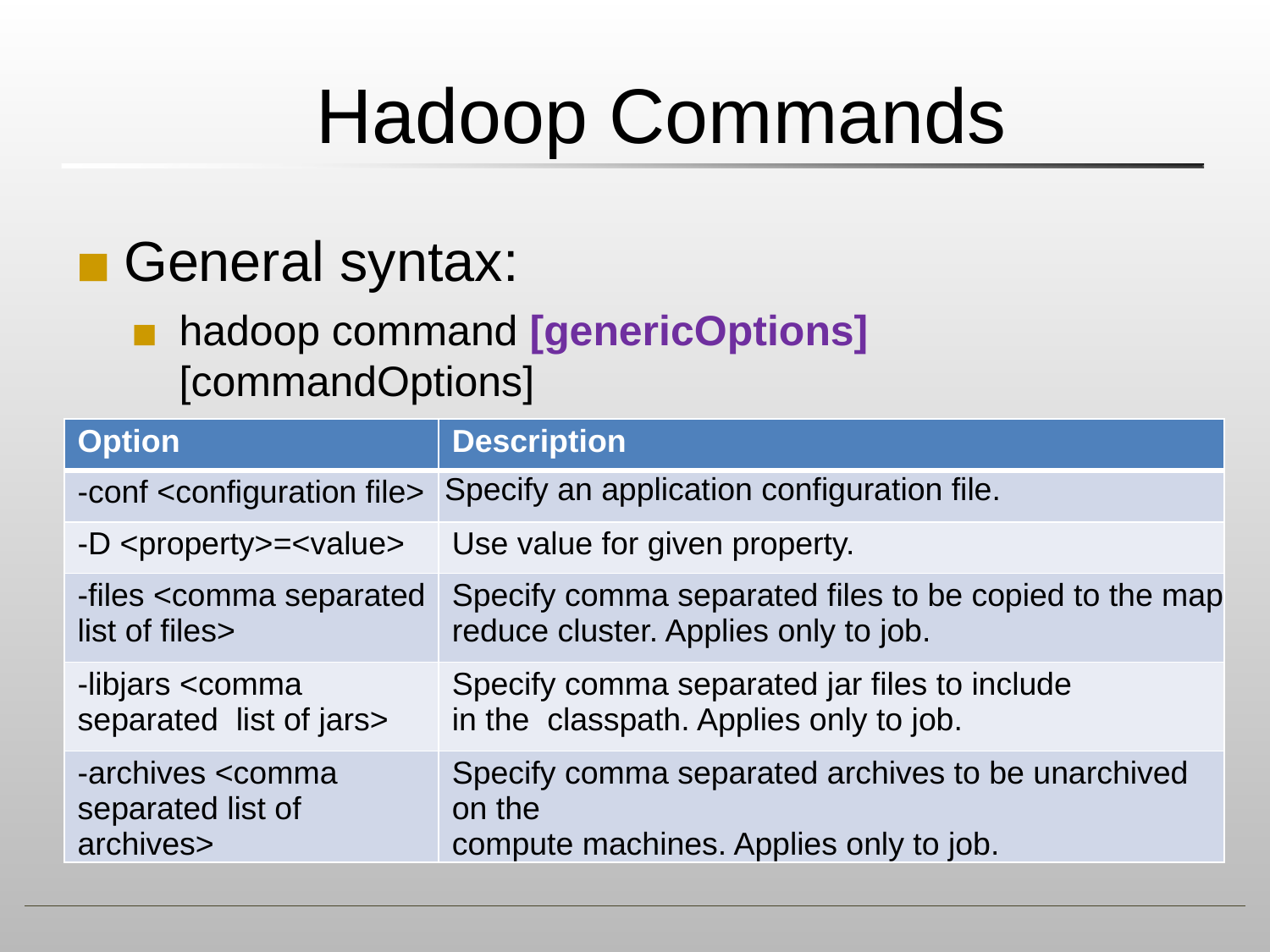

# Hadoop Commands

General syntax:
hadoop command [genericOptions] [commandOptions]
| Option | Description |
| --- | --- |
| -conf <configuration file> | Specify an application configuration file. |
| -D <property>=<value> | Use value for given property. |
| -files <comma separated list of files> | Specify comma separated files to be copied to the map reduce cluster. Applies only to job. |
| -libjars <comma separated list of jars> | Specify comma separated jar files to include in the classpath. Applies only to job. |
| -archives <comma separated list of archives> | Specify comma separated archives to be unarchived on the compute machines. Applies only to job. |